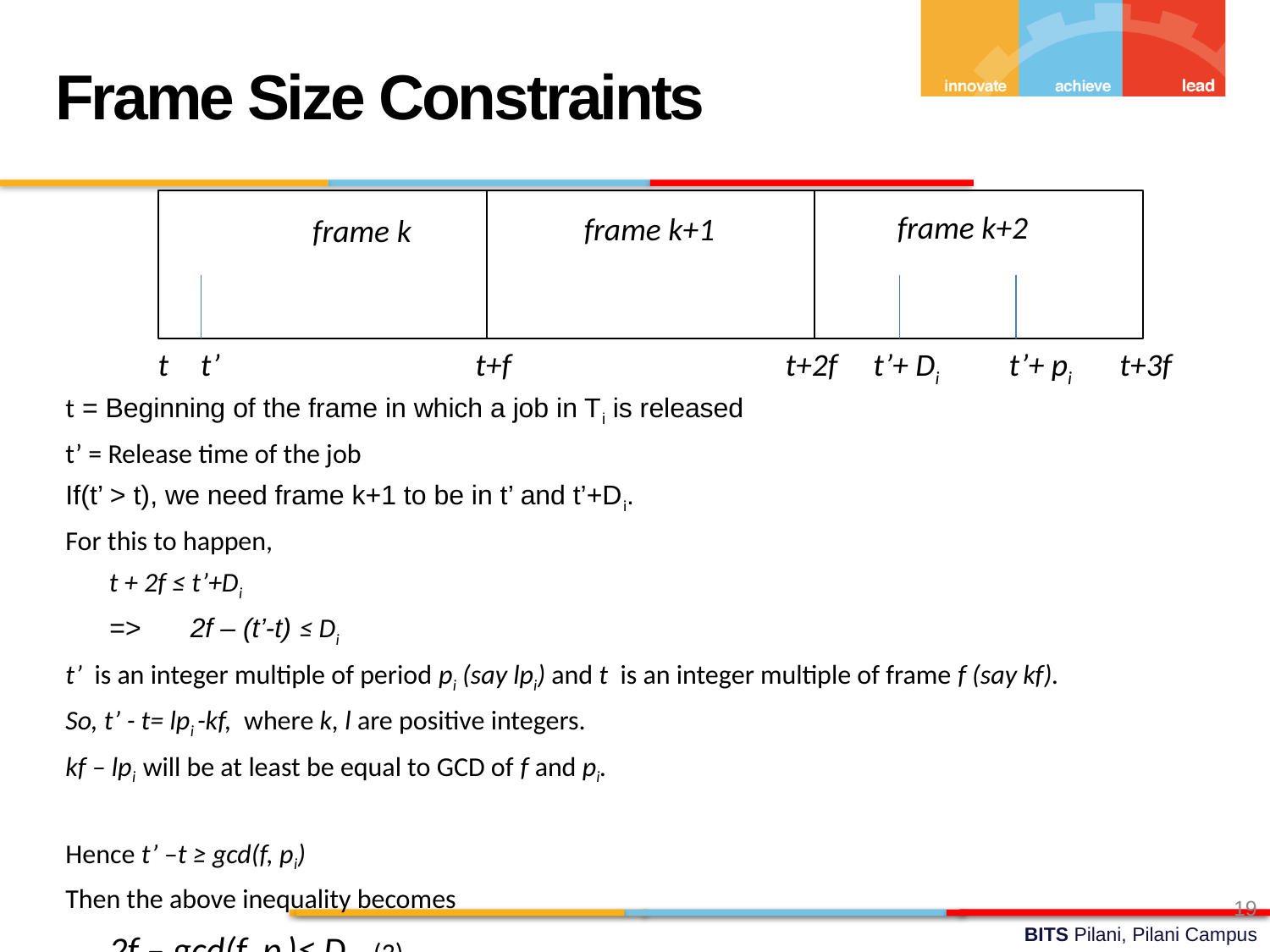

Frame Size Constraints

frame k+2
frame k+1
frame k
t
t’
t+f
t+2f
t’+ Di
t’+ pi
t+3f
t = Beginning of the frame in which a job in Ti is released
t’ = Release time of the job
If(t’ > t), we need frame k+1 to be in t’ and t’+Di.
For this to happen,
		t + 2f ≤ t’+Di
	=> 	2f – (t’-t) ≤ Di
t’  is an integer multiple of period pi (say lpi) and t  is an integer multiple of frame f (say kf).
So, t’ - t= lpi -kf,  where k, l are positive integers.
kf – lpi  will be at least be equal to GCD of f and pi.

Hence t’ –t ≥ gcd(f, pi)
Then the above inequality becomes
		2f – gcd(f, pi)≤ Di					...(3)

19